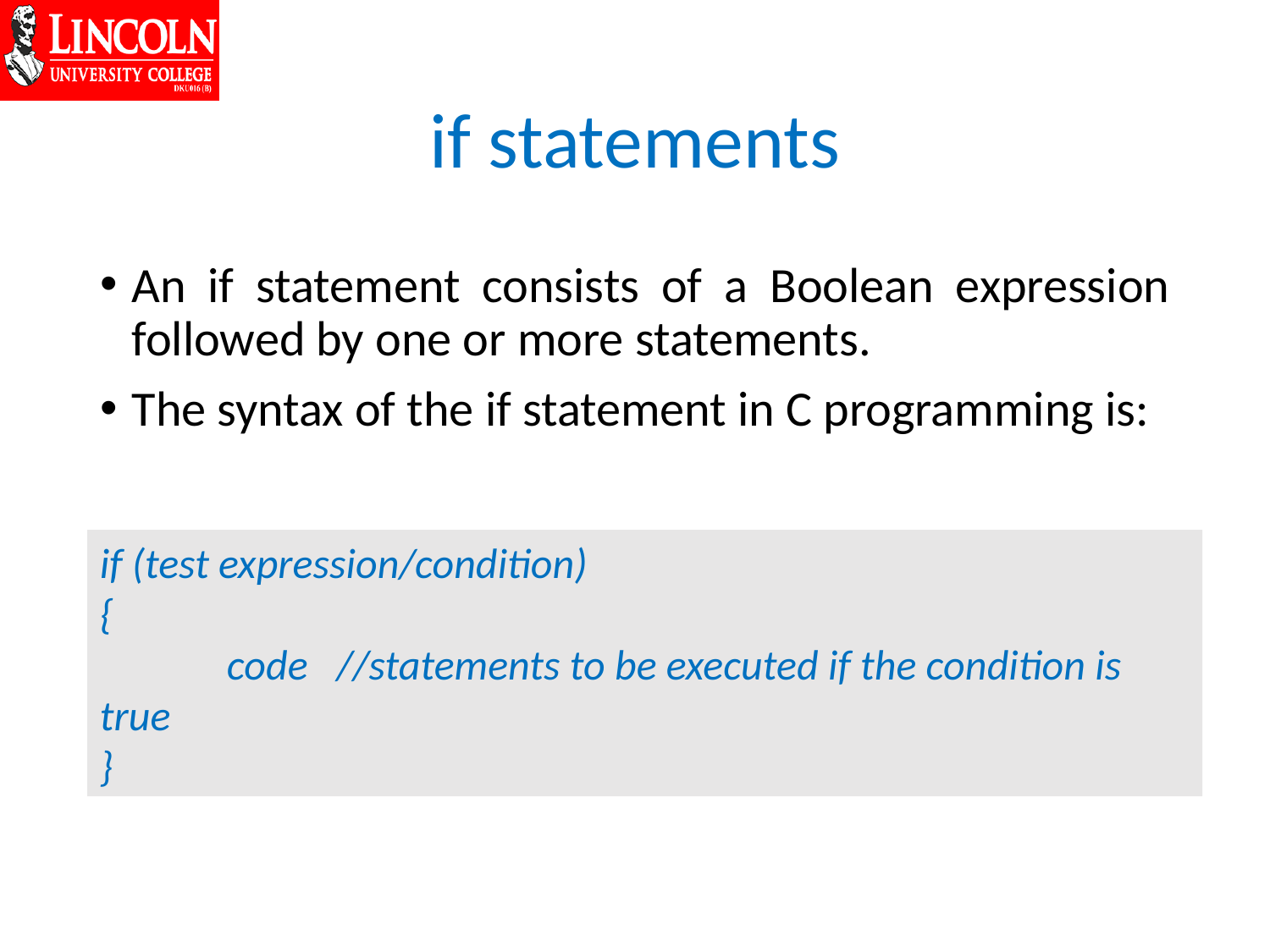

# if statements
An if statement consists of a Boolean expression followed by one or more statements.
The syntax of the if statement in C programming is:

if (test expression/condition)
{
	code   //statements to be executed if the condition is true
}